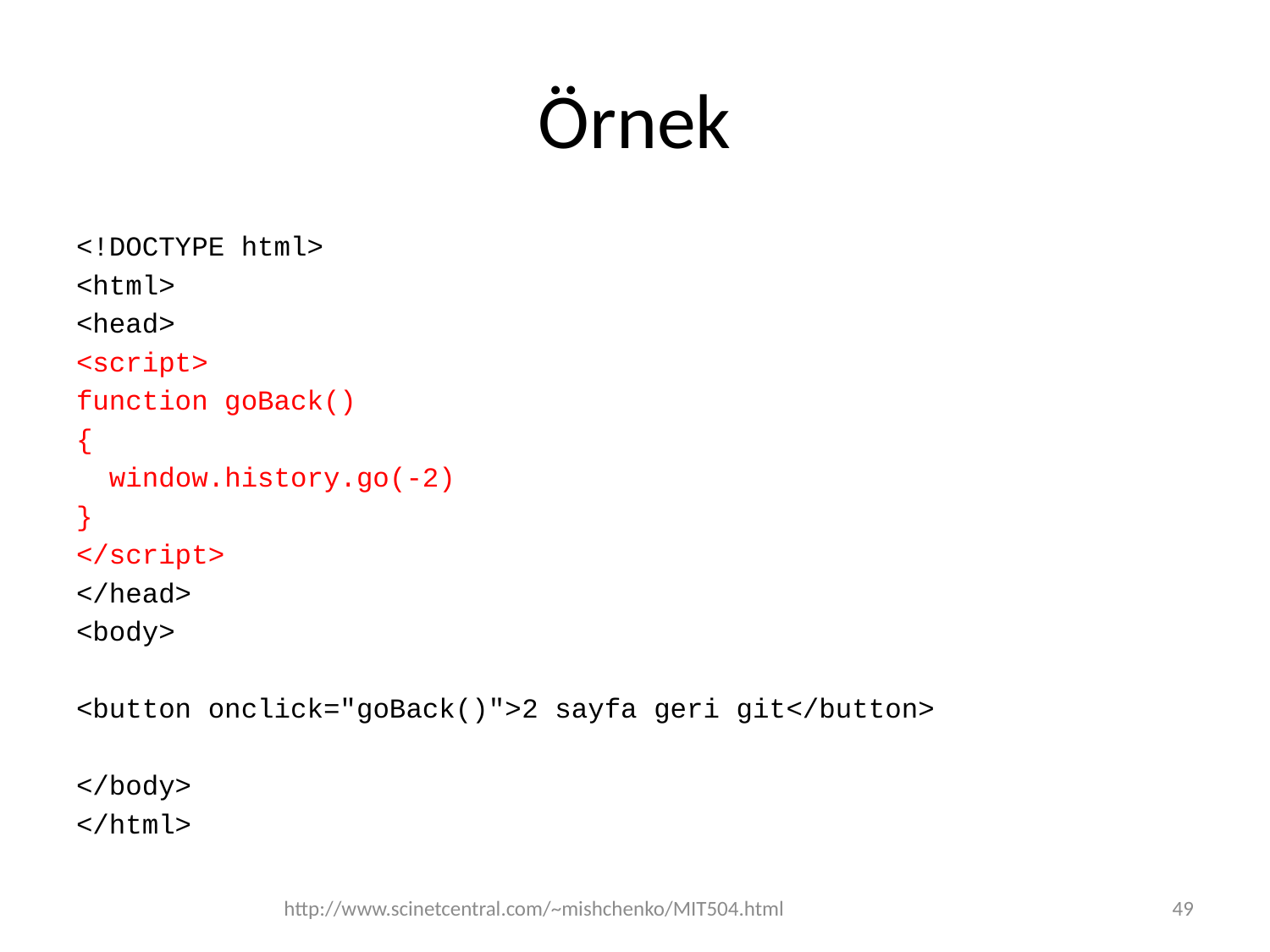

# Örnek
<!DOCTYPE html>
<html>
<head>
<script>
function goBack()
{
  window.history.go(-2)
}
</script>
</head>
<body>

<button onclick="goBack()">2 sayfa geri git</button>

</body>
</html>
http://www.scinetcentral.com/~mishchenko/MIT504.html
49